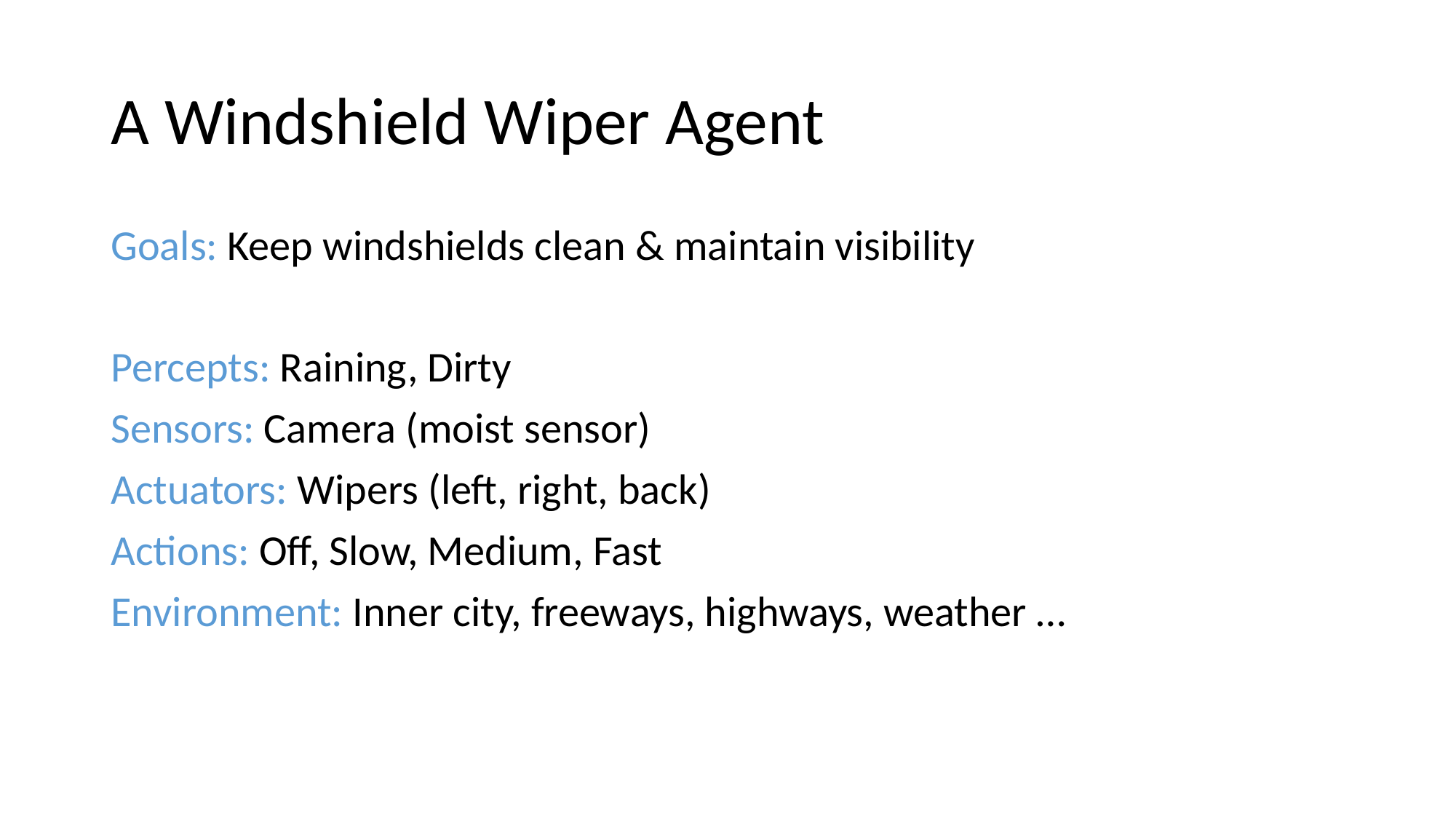

# A Windshield Wiper Agent
Goals: Keep windshields clean & maintain visibility

Percepts: Raining, Dirty
Sensors: Camera (moist sensor)
Actuators: Wipers (left, right, back)
Actions: Off, Slow, Medium, Fast
Environment: Inner city, freeways, highways, weather …